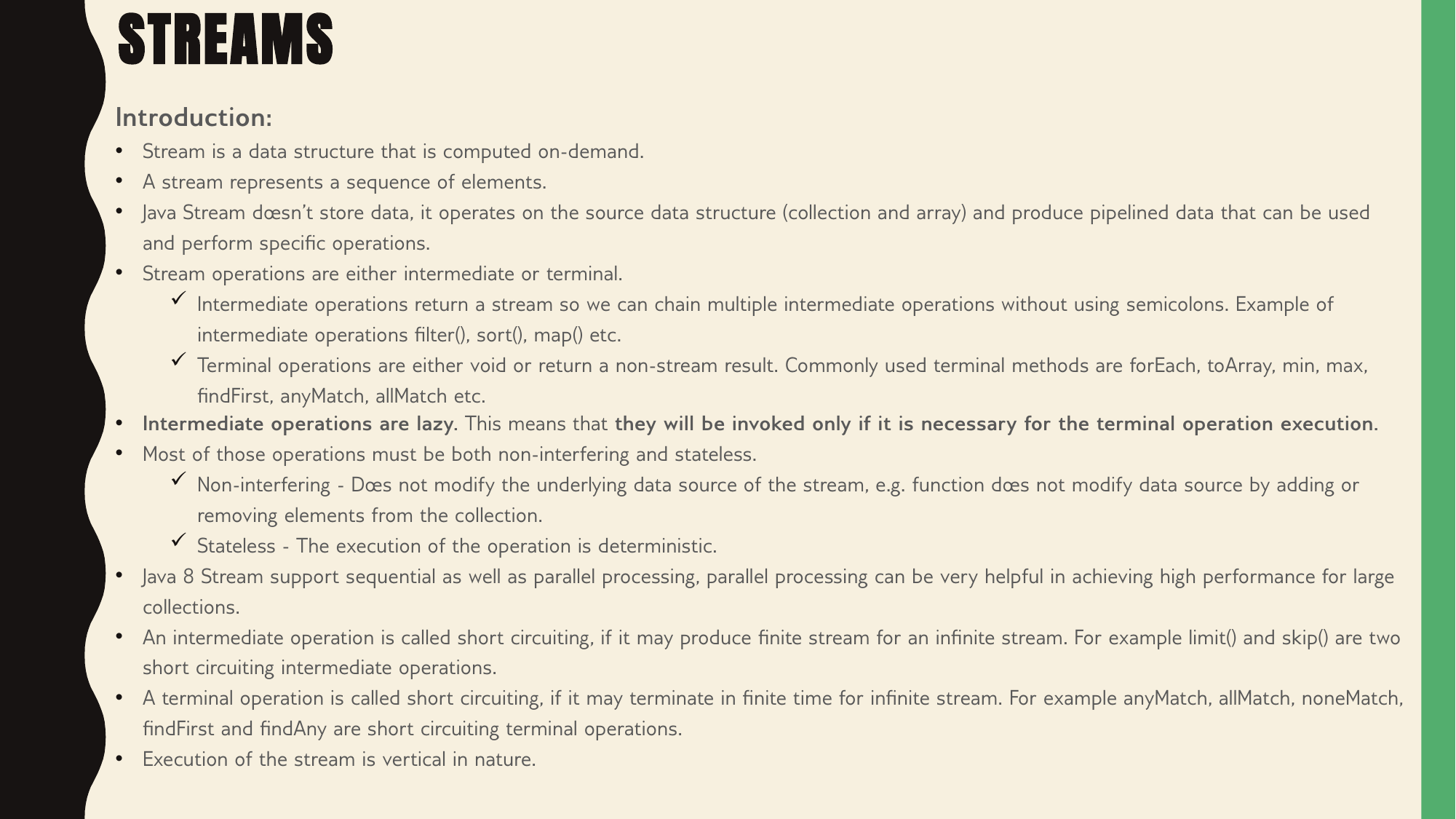

# Streams
Introduction:
Stream is a data structure that is computed on-demand.
A stream represents a sequence of elements.
Java Stream doesn’t store data, it operates on the source data structure (collection and array) and produce pipelined data that can be used and perform specific operations.
Stream operations are either intermediate or terminal.
Intermediate operations return a stream so we can chain multiple intermediate operations without using semicolons. Example of intermediate operations filter(), sort(), map() etc.
Terminal operations are either void or return a non-stream result. Commonly used terminal methods are forEach, toArray, min, max, findFirst, anyMatch, allMatch etc.
Intermediate operations are lazy. This means that they will be invoked only if it is necessary for the terminal operation execution.
Most of those operations must be both non-interfering and stateless.
Non-interfering - Does not modify the underlying data source of the stream, e.g. function does not modify data source by adding or removing elements from the collection.
Stateless - The execution of the operation is deterministic.
Java 8 Stream support sequential as well as parallel processing, parallel processing can be very helpful in achieving high performance for large collections.
An intermediate operation is called short circuiting, if it may produce finite stream for an infinite stream. For example limit() and skip() are two short circuiting intermediate operations.
A terminal operation is called short circuiting, if it may terminate in finite time for infinite stream. For example anyMatch, allMatch, noneMatch, findFirst and findAny are short circuiting terminal operations.
Execution of the stream is vertical in nature.